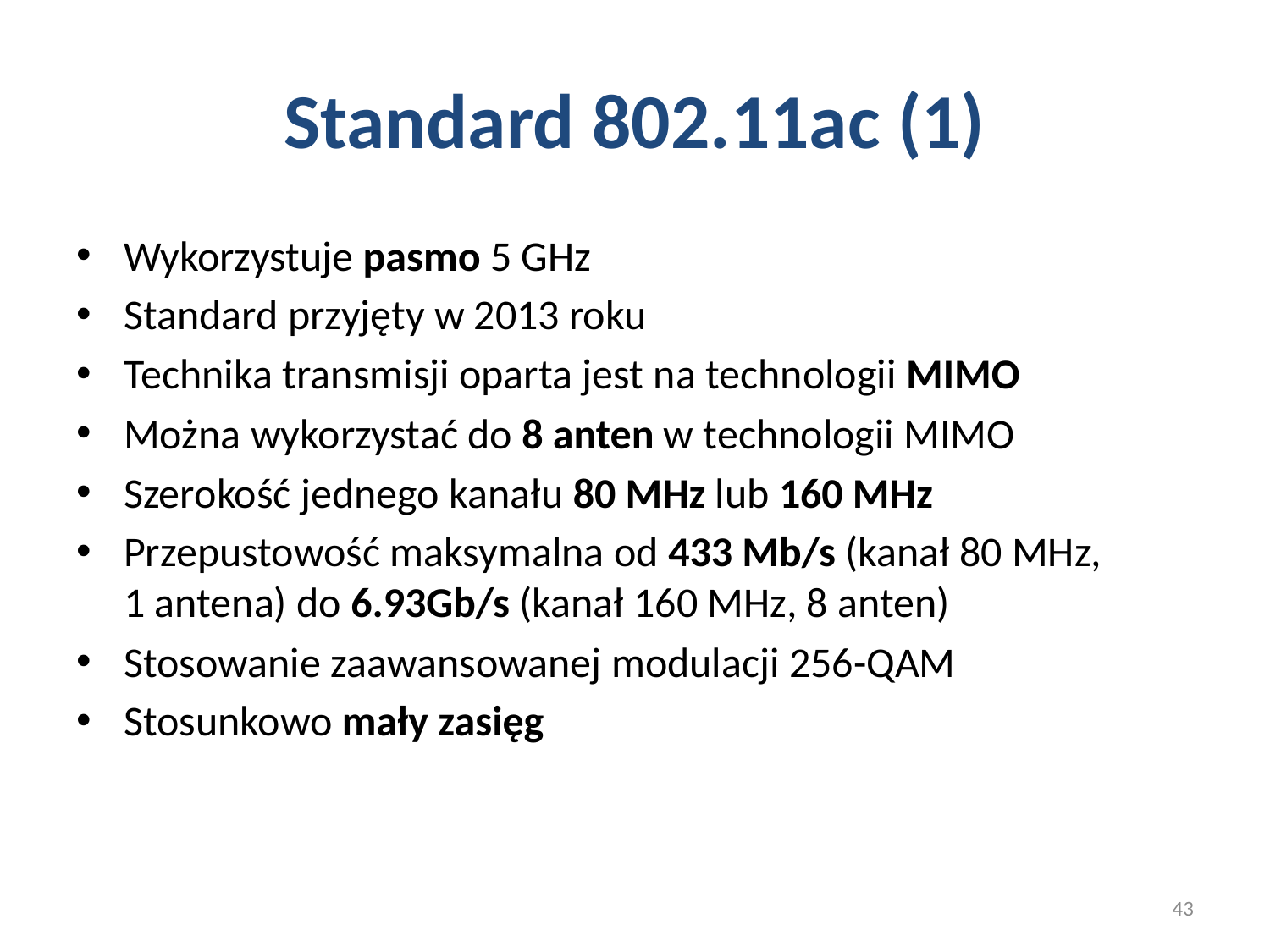

# Standard 802.11ac (1)
Wykorzystuje pasmo 5 GHz
Standard przyjęty w 2013 roku
Technika transmisji oparta jest na technologii MIMO
Można wykorzystać do 8 anten w technologii MIMO
Szerokość jednego kanału 80 MHz lub 160 MHz
Przepustowość maksymalna od 433 Mb/s (kanał 80 MHz,
1 antena) do 6.93Gb/s (kanał 160 MHz, 8 anten)
Stosowanie zaawansowanej modulacji 256-QAM
Stosunkowo mały zasięg
43